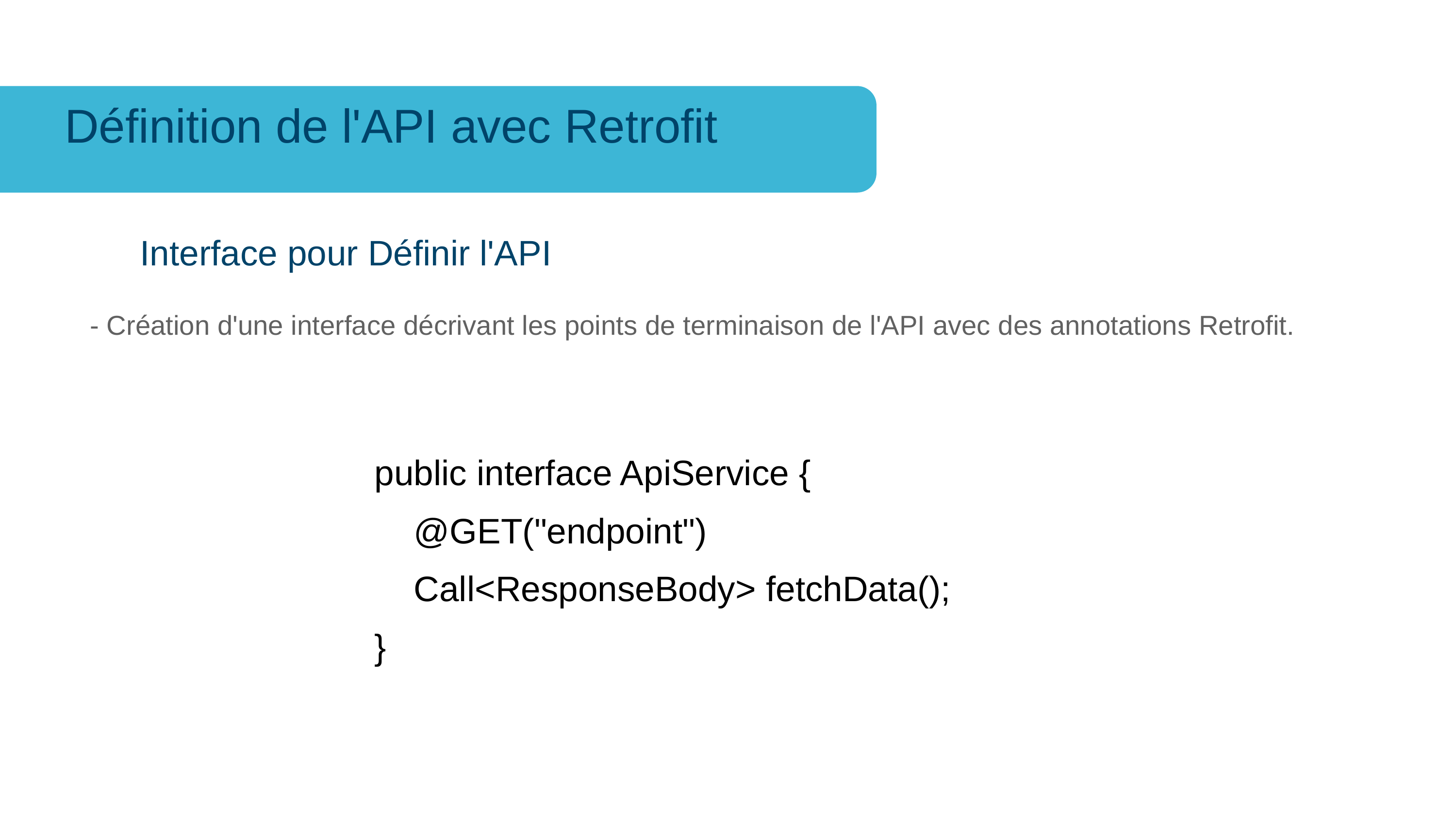

Définition de l'API avec Retrofit
Interface pour Définir l'API
- Création d'une interface décrivant les points de terminaison de l'API avec des annotations Retrofit.
public interface ApiService {
    @GET("endpoint")
    Call<ResponseBody> fetchData();
}